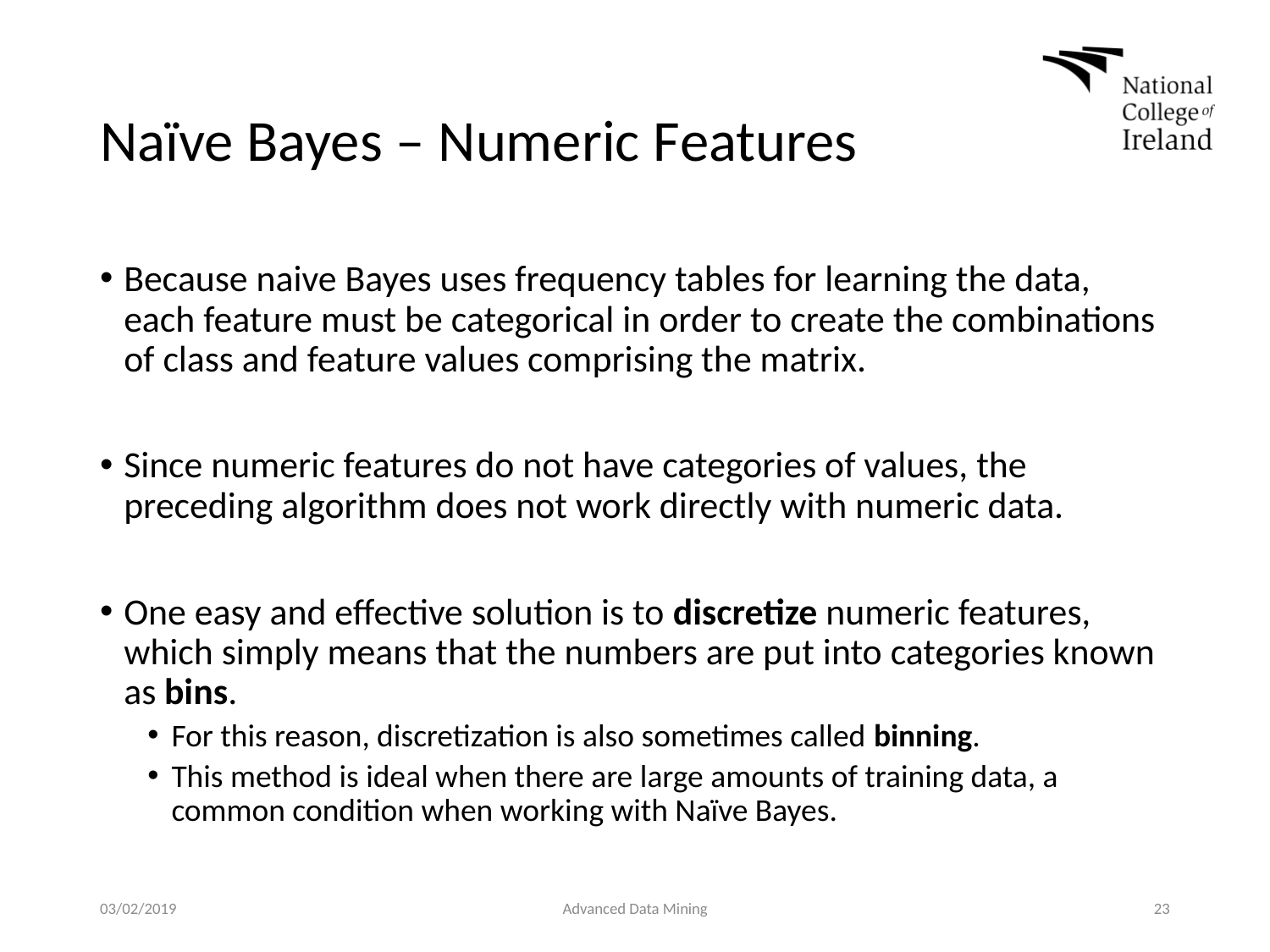

# Naïve Bayes – Numeric Features
Because naive Bayes uses frequency tables for learning the data, each feature must be categorical in order to create the combinations of class and feature values comprising the matrix.

Since numeric features do not have categories of values, the preceding algorithm does not work directly with numeric data.

One easy and effective solution is to discretize numeric features, which simply means that the numbers are put into categories known as bins.
For this reason, discretization is also sometimes called binning.
This method is ideal when there are large amounts of training data, a common condition when working with Naïve Bayes.
03/02/2019
Advanced Data Mining
23